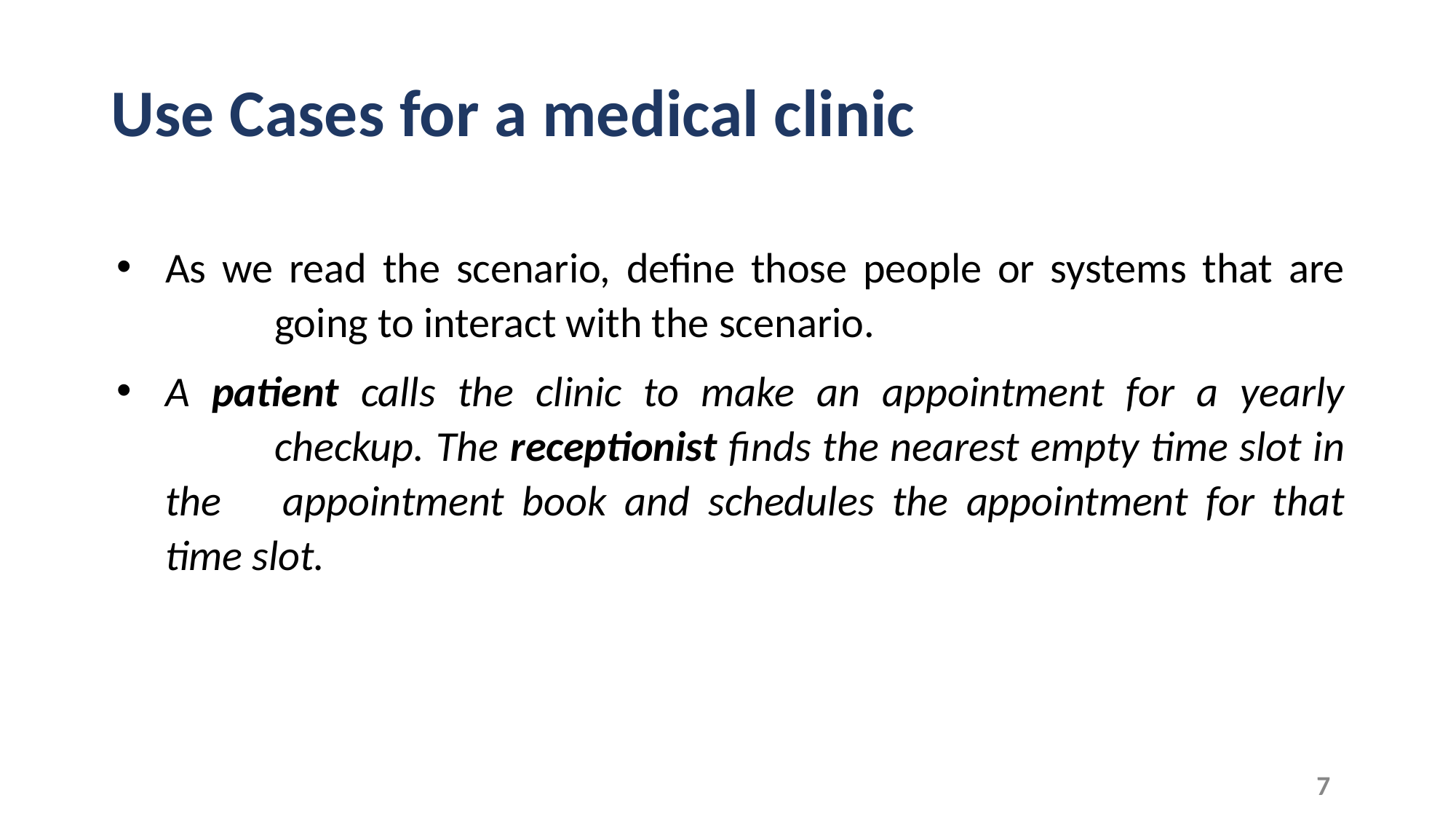

# Use Cases for a medical clinic
As we read the scenario, define those people or systems that are 	going to interact with the scenario.
A  patient  calls  the  clinic  to  make  an  appointment  for  a  yearly 	checkup. The receptionist finds the nearest empty time slot in the 	appointment book and schedules the appointment for that time slot.
7